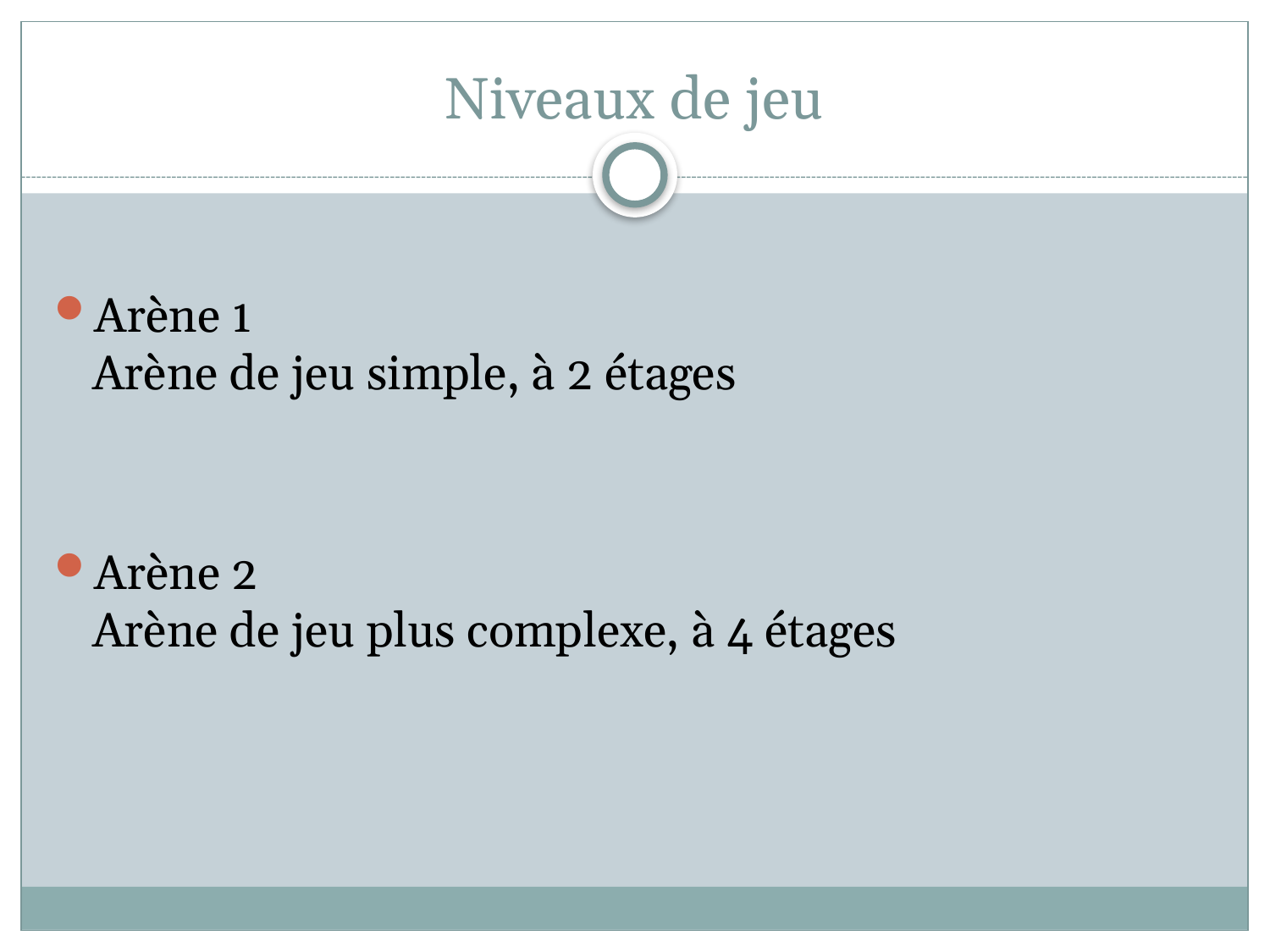

# Niveaux de jeu

Arène 1
Arène de jeu simple, à 2 étages

Arène 2
Arène de jeu plus complexe, à 4 étages